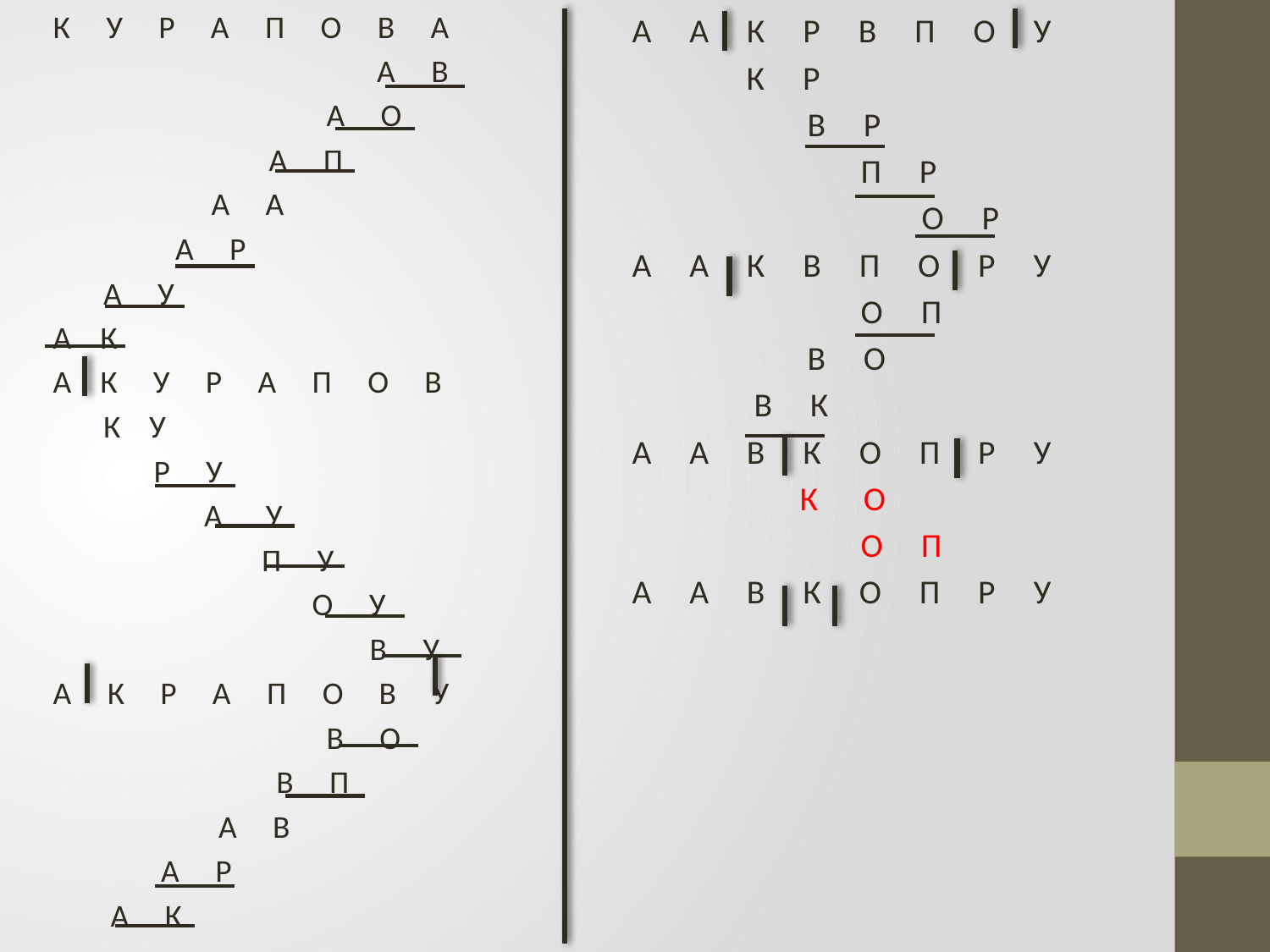

К     У     Р     А     П     О     В     А
                                             А     В
                                      А     О
                              А     П
                      А     А
                 А     Р
       А     У
А    К
А    К     У     Р     А     П     О     В
       К    У
              Р     У
                     А      У
                             П     У
                                    О     У
                                            В     У
А     К     Р     А     П     О     В     У
                                      В     О
                               В     П
                       А     В
               А     Р
        А     К

А     А     К     Р     В     П     О     У
               К     Р
                       В     Р
                              П     Р
                                      О     Р
А     А     К     В     П     О     Р     У
                              О     П
                       В     О
                В     К
А     А     В     К     О     П     Р     У
                      К      О
                              О     П
А     А     В     К     О     П     Р     У